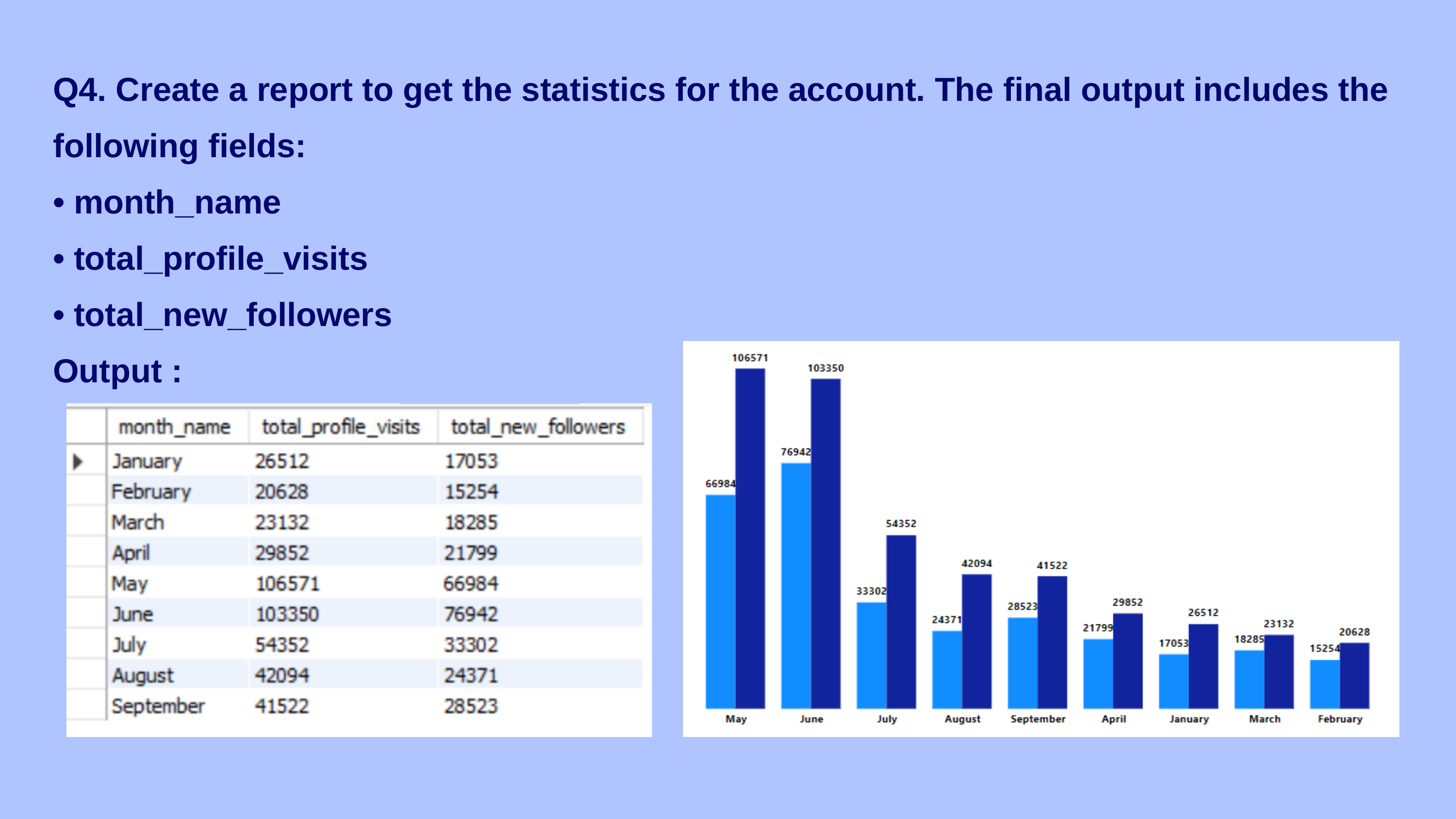

Q4. Create a report to get the statistics for the account. The final output includes the following fields:
• month_name
• total_profile_visits
• total_new_followers
Output :